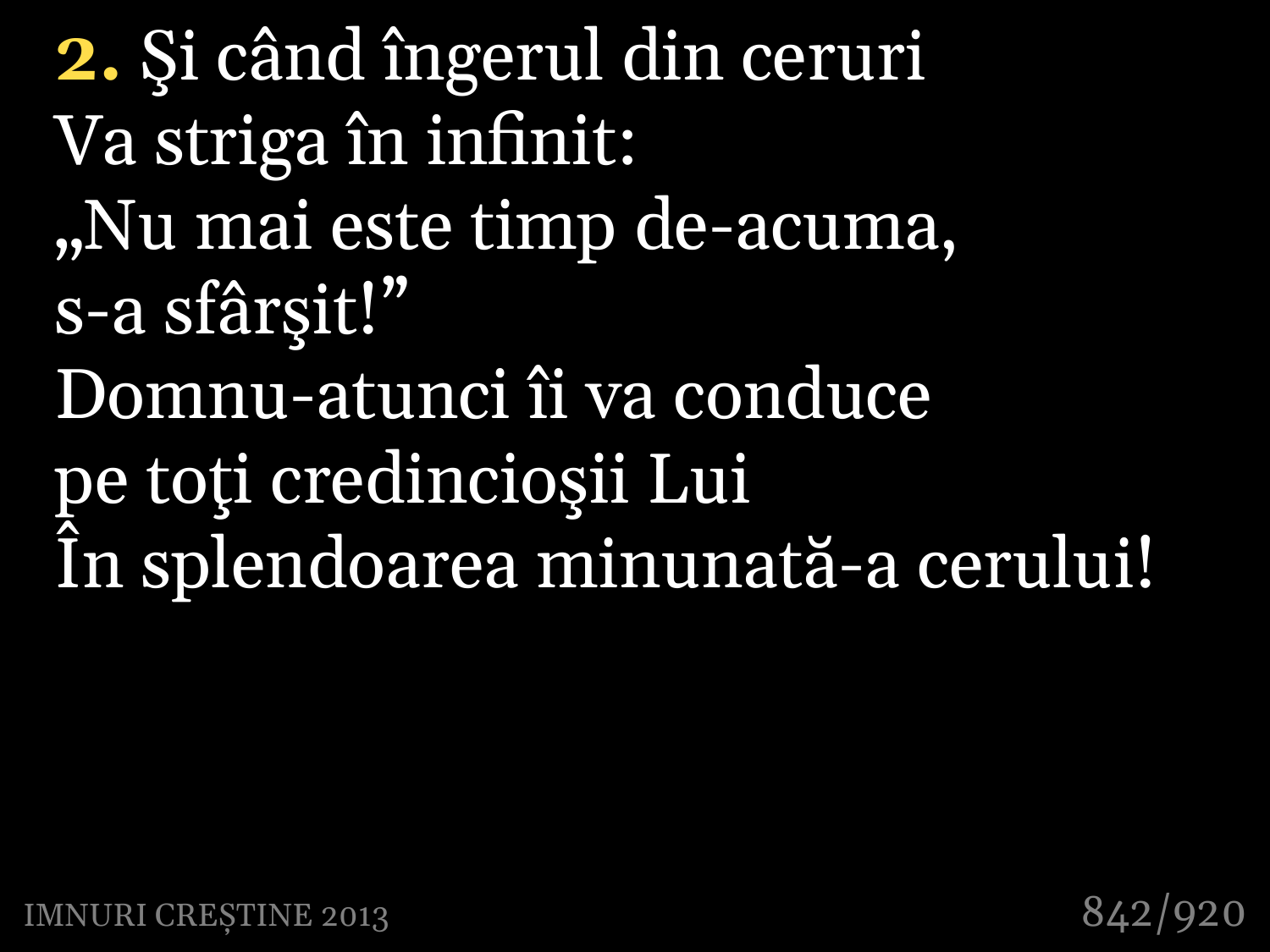

2. Şi când îngerul din ceruri
Va striga în infinit:
„Nu mai este timp de-acuma,
s-a sfârşit!”
Domnu-atunci îi va conduce
pe toţi credincioşii Lui
În splendoarea minunată-a cerului!
842/920
IMNURI CREȘTINE 2013